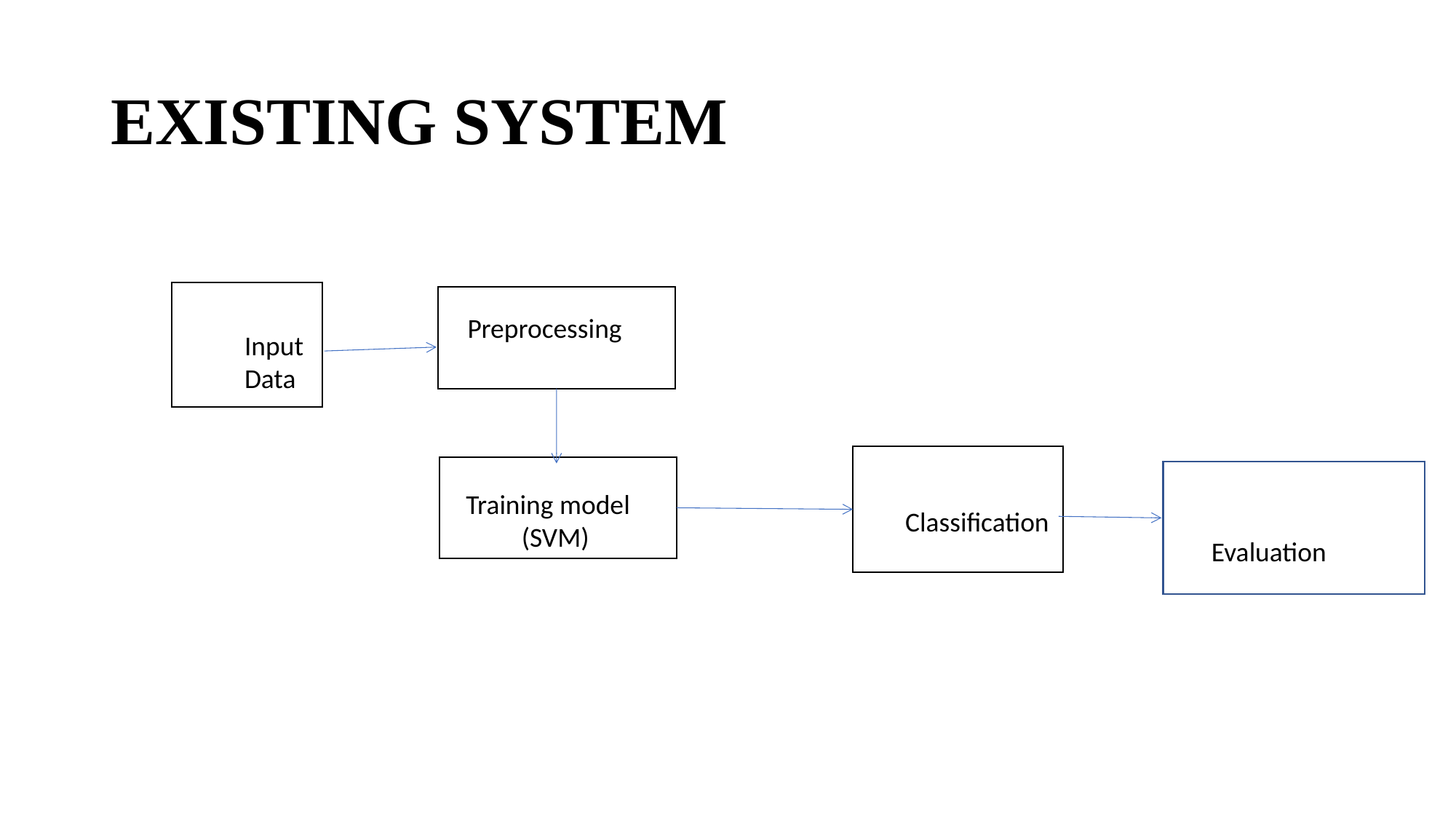

# EXISTING SYSTEM

Preprocessing
Input Data

E

Training model
         (SVM)
Classification
Evaluation
Evaluation